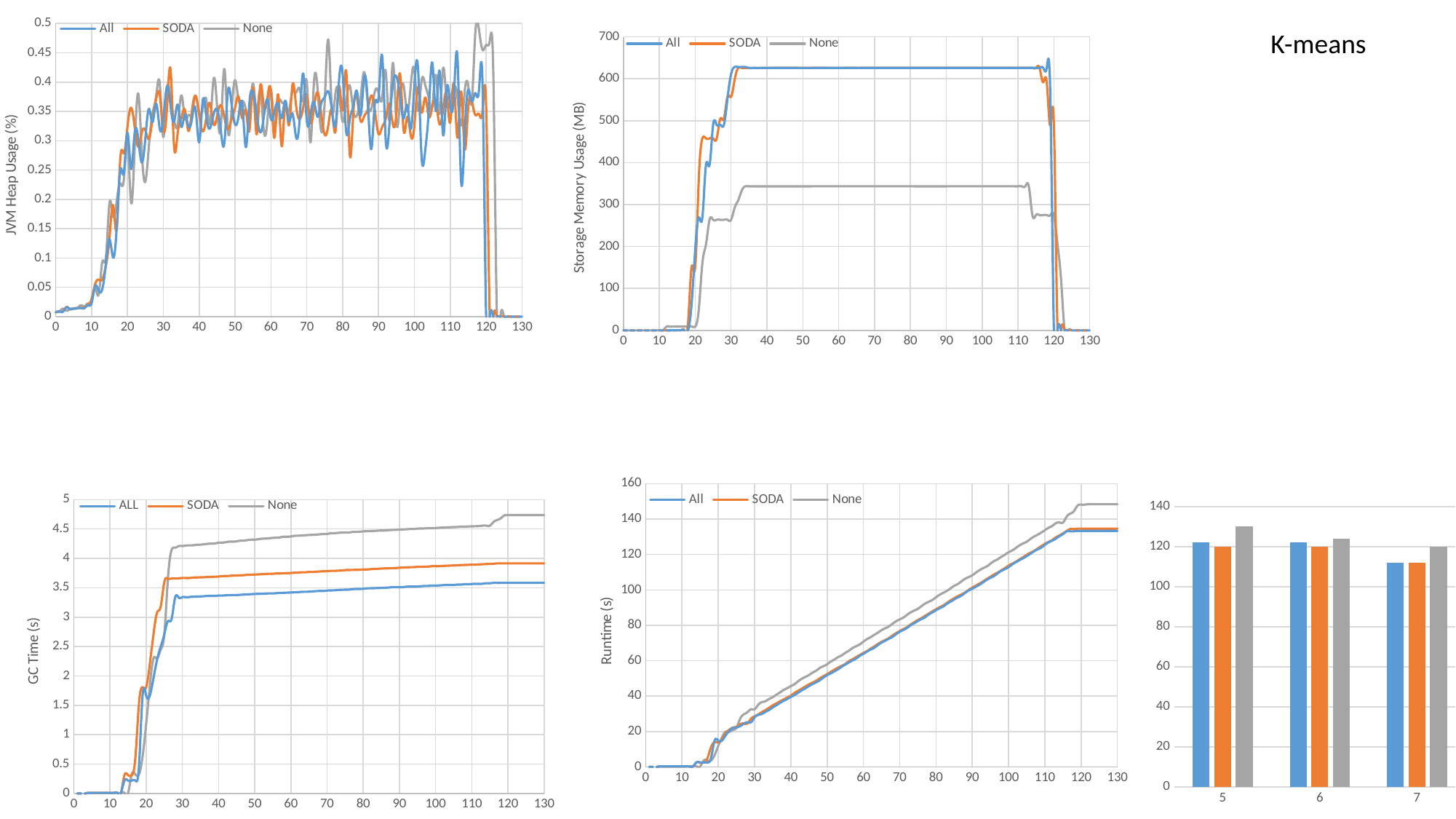

### Chart

| Category | All | SODA | None |
|---|---|---|---|

### Chart

| Category | All | SODA | None |
|---|---|---|---|
K-means

### Chart

| Category | All | SODA | None |
|---|---|---|---|

### Chart

| Category | ALL | SODA | None |
|---|---|---|---|

### Chart

| Category | All | SODA | None |
|---|---|---|---|
| 5 | 122.0 | 120.0 | 130.0 |
| 6 | 122.0 | 120.0 | 124.0 |
| 7 | 112.0 | 112.0 | 120.0 |
| 8 | 112.0 | 110.0 | 116.0 |
| 9 | 96.0 | 96.0 | 102.0 |